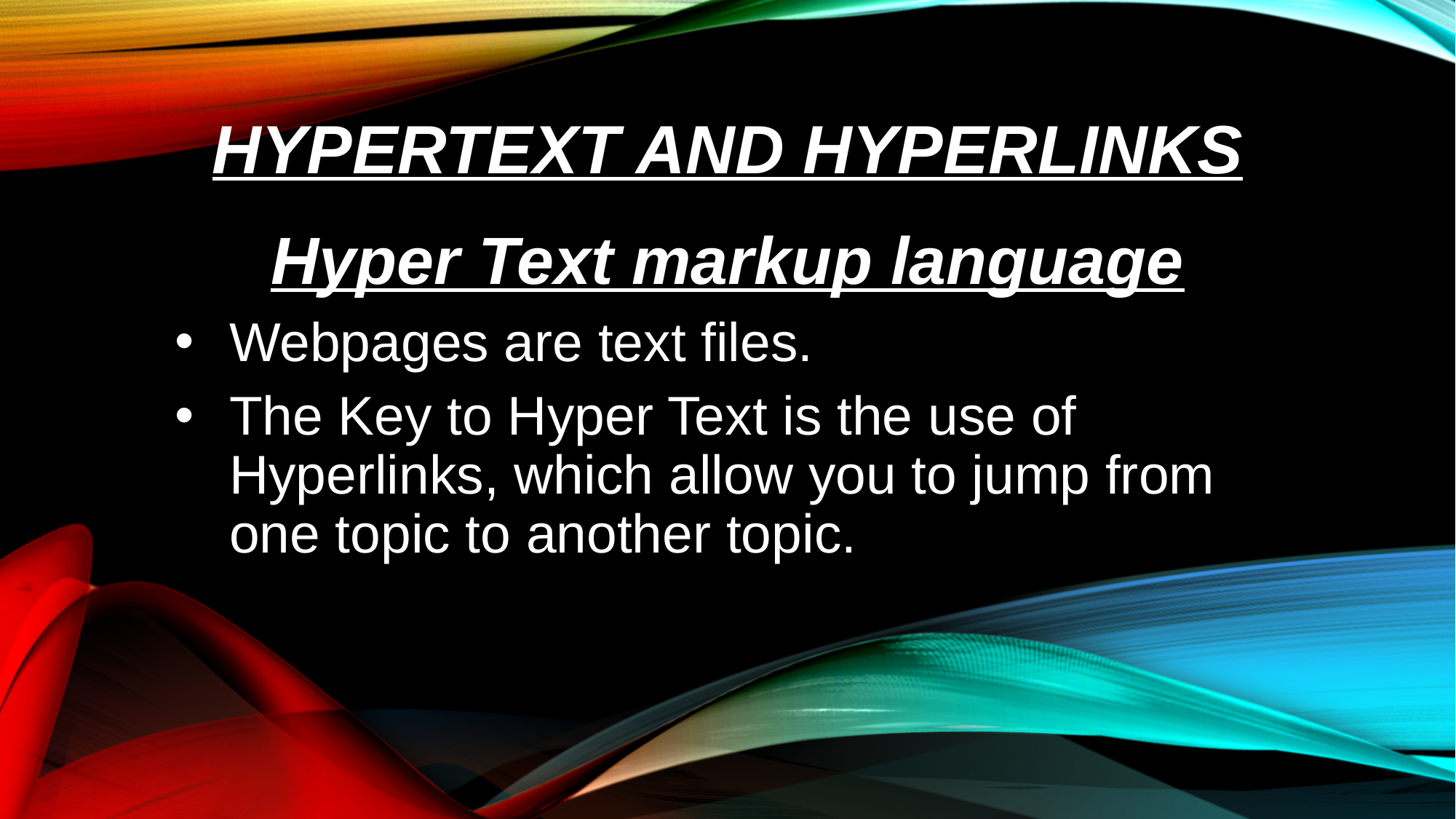

# Hypertext And Hyperlinks
Hyper Text markup language
Webpages are text files.
The Key to Hyper Text is the use of Hyperlinks, which allow you to jump from one topic to another topic.